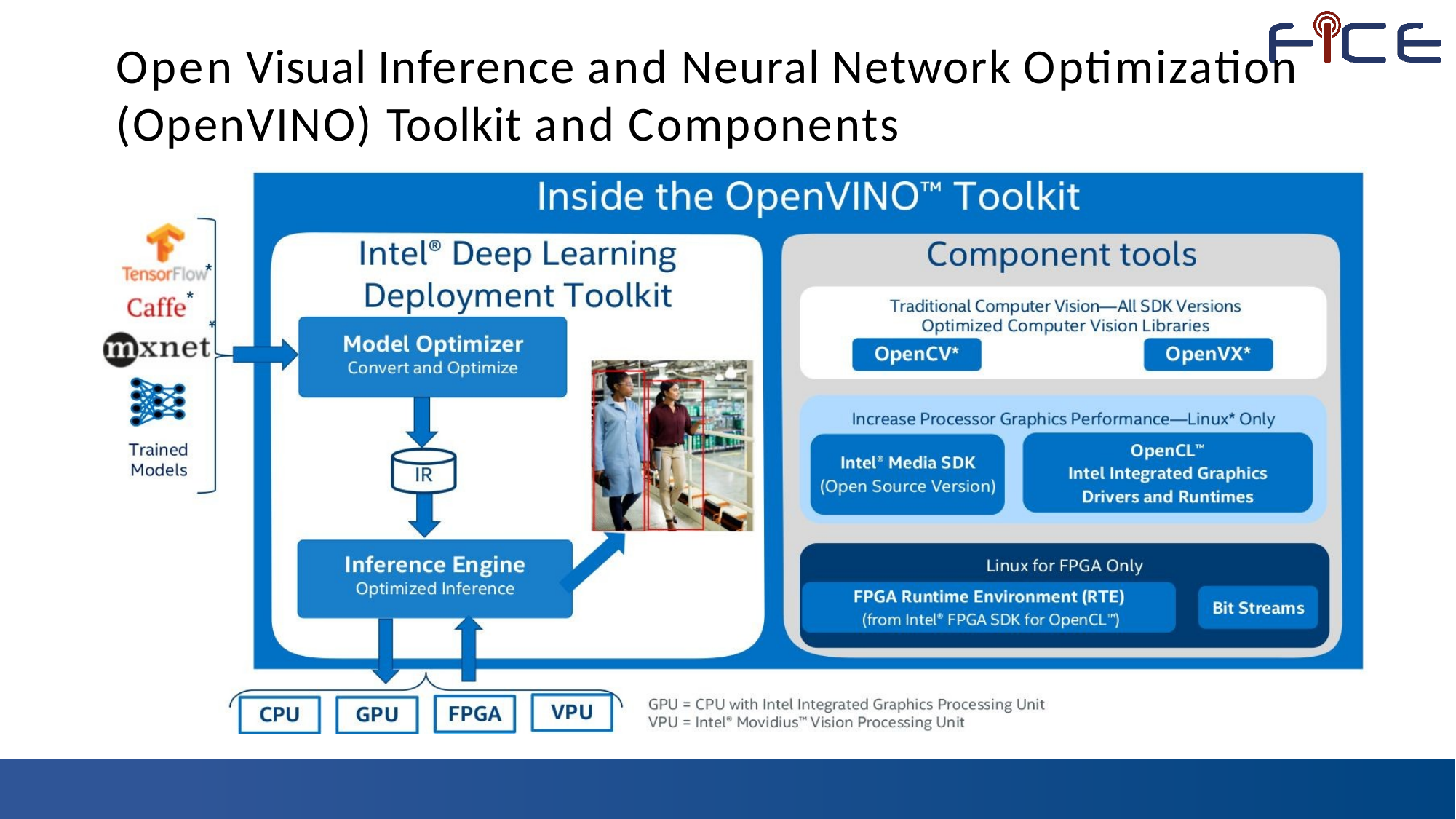

# Open Visual Inference and Neural Network Optimization  (OpenVINO) Toolkit and Components